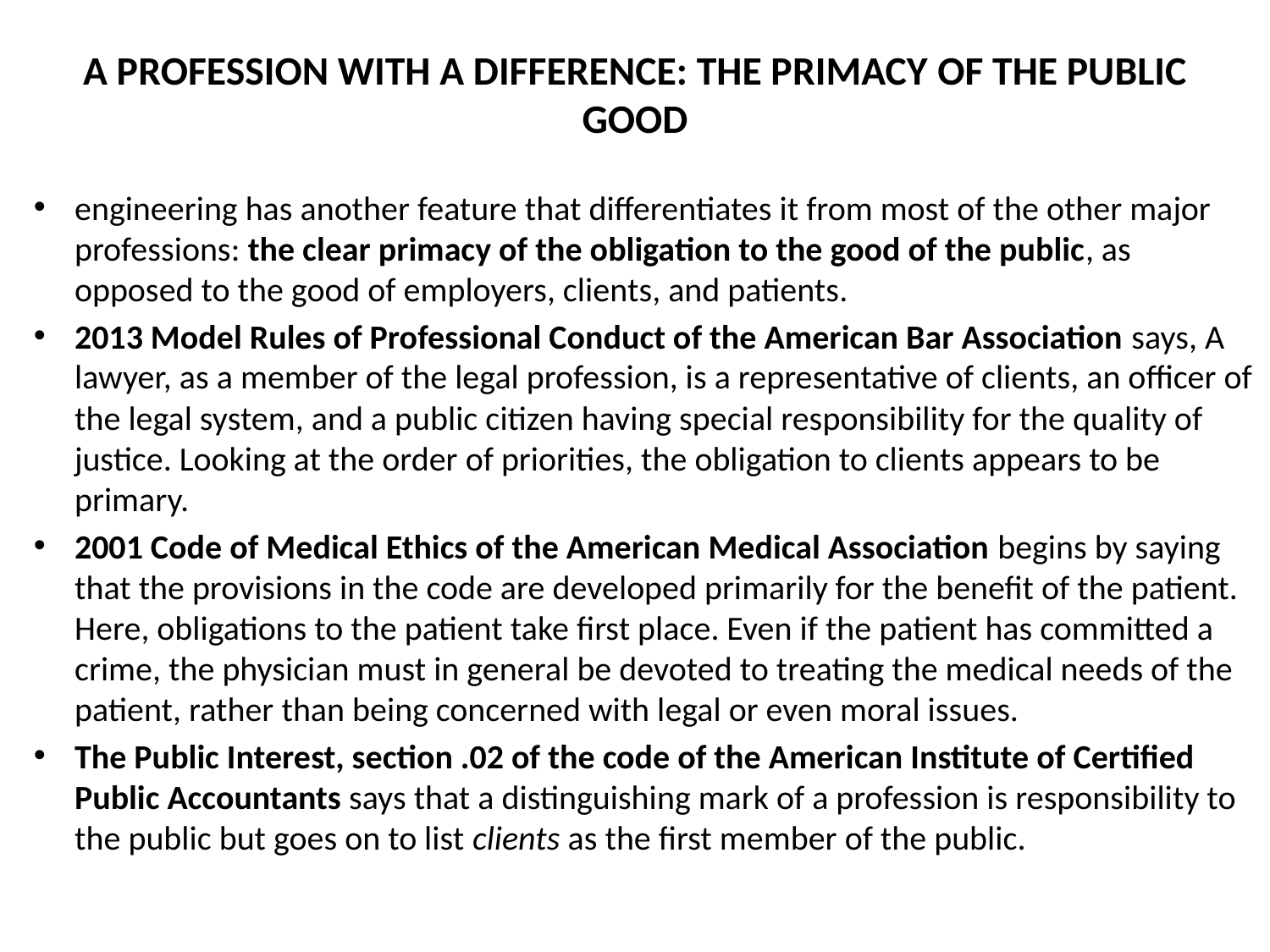

# A PROFESSION WITH A DIFFERENCE: THE PRIMACY OF THE PUBLIC GOOD
engineering has another feature that differentiates it from most of the other major professions: the clear primacy of the obligation to the good of the public, as opposed to the good of employers, clients, and patients.
2013 Model Rules of Professional Conduct of the American Bar Association says, A lawyer, as a member of the legal profession, is a representative of clients, an officer of the legal system, and a public citizen having special responsibility for the quality of justice. Looking at the order of priorities, the obligation to clients appears to be primary.
2001 Code of Medical Ethics of the American Medical Association begins by saying that the provisions in the code are developed primarily for the benefit of the patient. Here, obligations to the patient take first place. Even if the patient has committed a crime, the physician must in general be devoted to treating the medical needs of the patient, rather than being concerned with legal or even moral issues.
The Public Interest, section .02 of the code of the American Institute of Certified Public Accountants says that a distinguishing mark of a profession is responsibility to the public but goes on to list clients as the first member of the public.